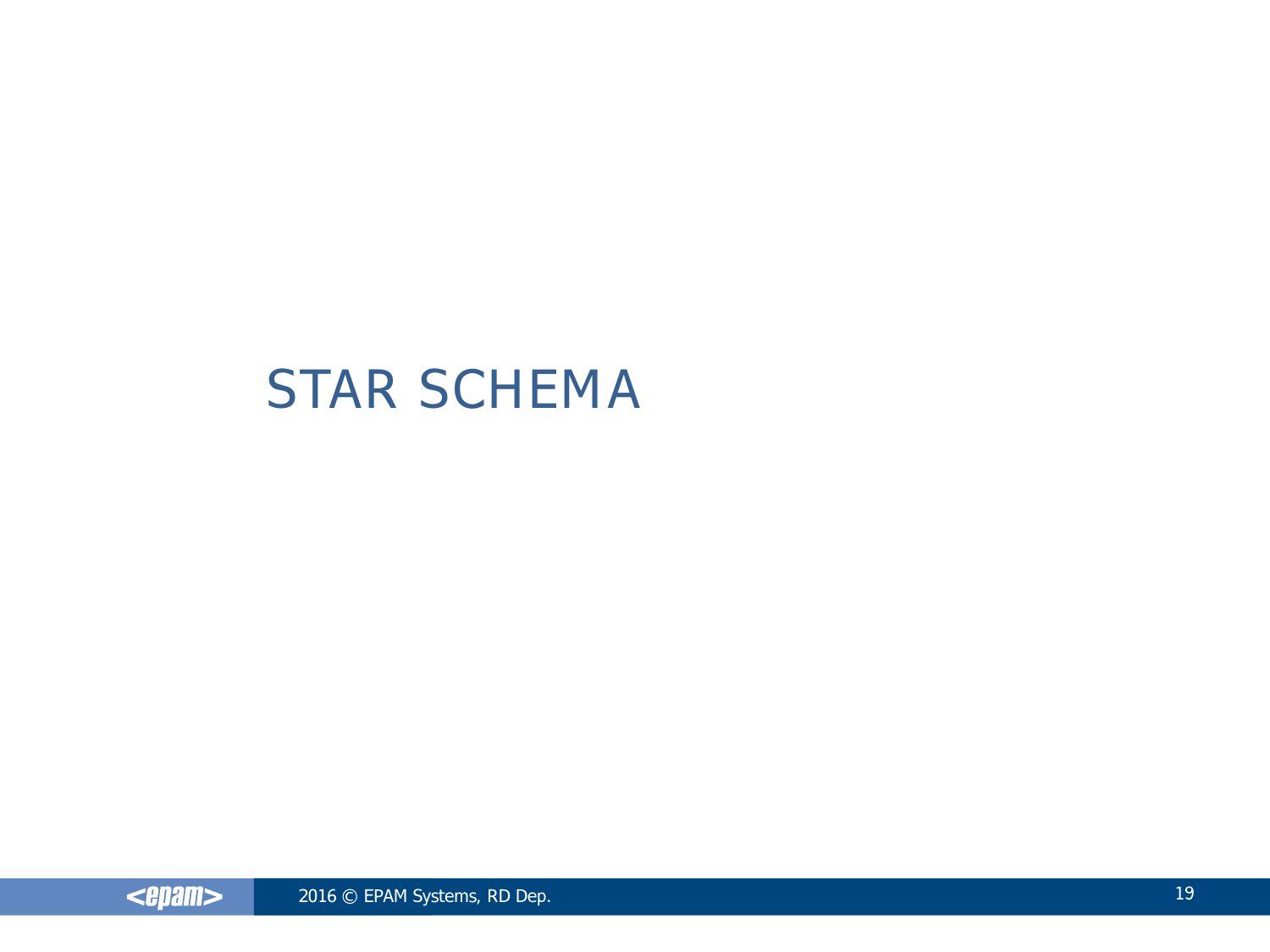

# Star schema
19
2016 © EPAM Systems, RD Dep.